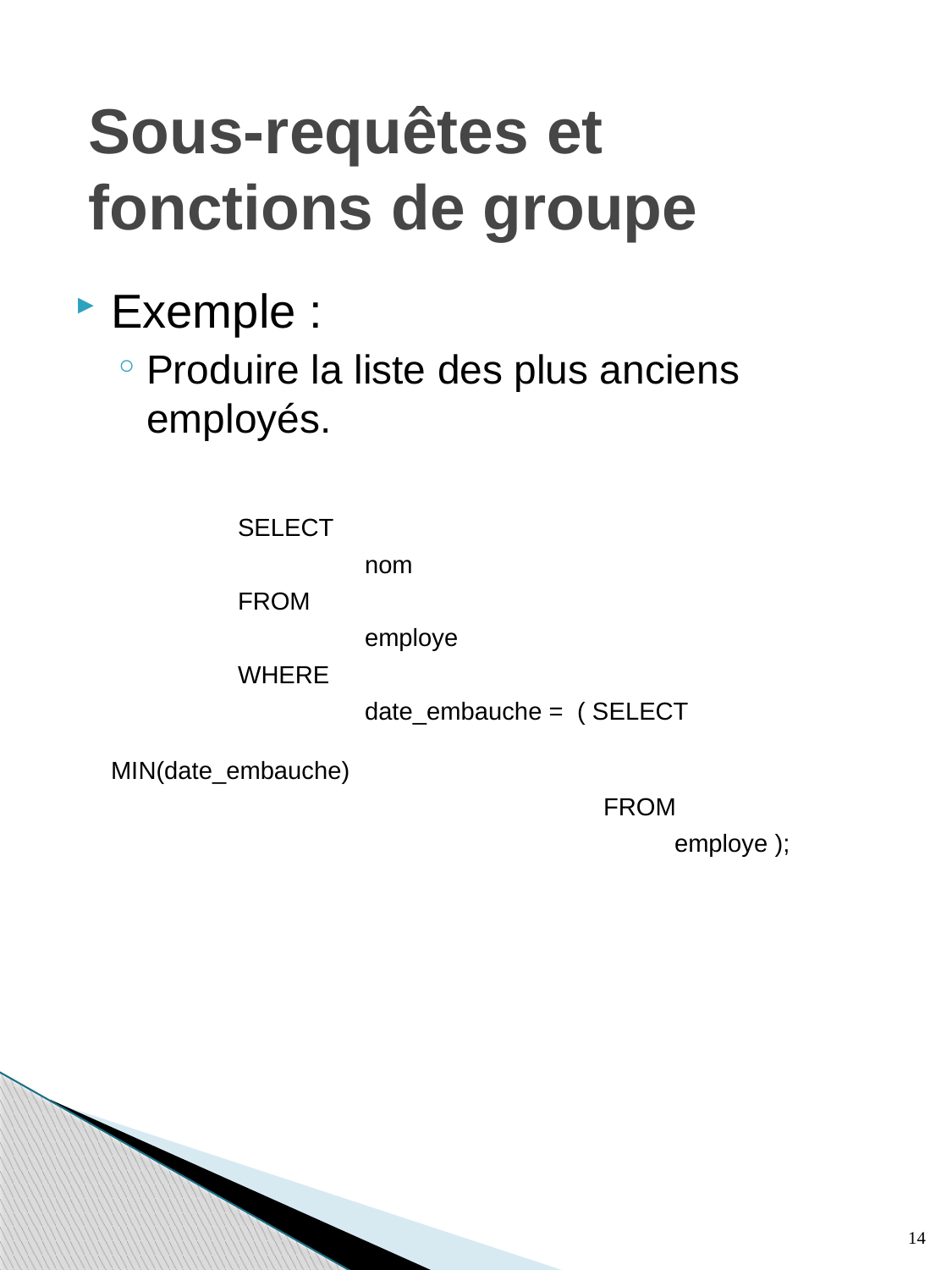

# Sous-requêtes et fonctions de groupe
Exemple :
Produire la liste des plus anciens employés.

		SELECT
			nom
		FROM
			employe
		WHERE
			date_embauche =  ( SELECT 						        MIN(date_embauche)
			          	                FROM
					        employe );
14